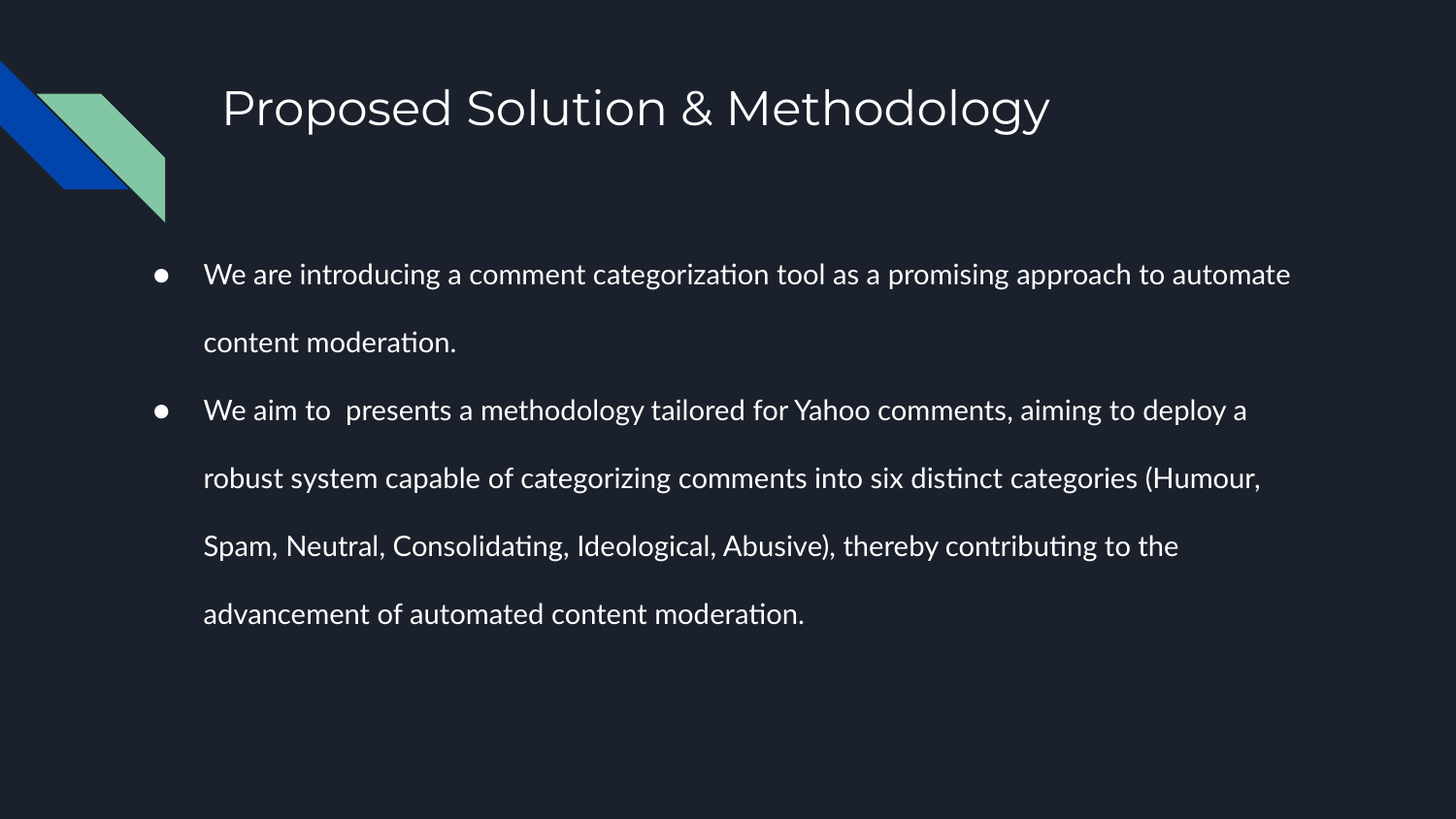

# Proposed Solution & Methodology
We are introducing a comment categorization tool as a promising approach to automate content moderation.
We aim to  presents a methodology tailored for Yahoo comments, aiming to deploy a robust system capable of categorizing comments into six distinct categories (Humour, Spam, Neutral, Consolidating, Ideological, Abusive), thereby contributing to the advancement of automated content moderation.